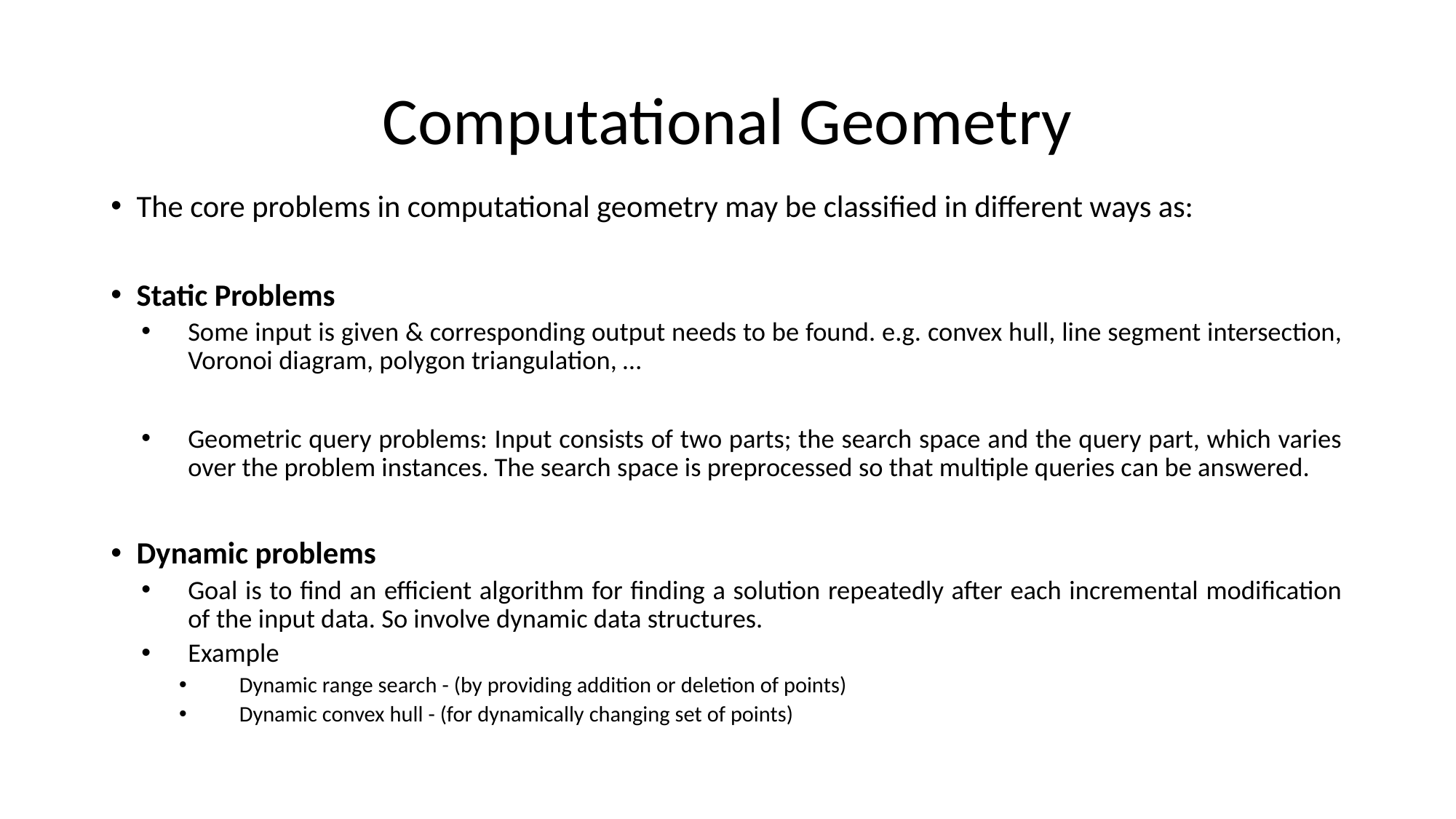

# Computational Geometry
The core problems in computational geometry may be classified in different ways as:

Static Problems
Some input is given & corresponding output needs to be found. e.g. convex hull, line segment intersection, Voronoi diagram, polygon triangulation, …

Geometric query problems: Input consists of two parts; the search space and the query part, which varies over the problem instances. The search space is preprocessed so that multiple queries can be answered.

Dynamic problems
Goal is to find an efficient algorithm for finding a solution repeatedly after each incremental modification of the input data. So involve dynamic data structures.
Example
Dynamic range search - (by providing addition or deletion of points)
Dynamic convex hull - (for dynamically changing set of points)